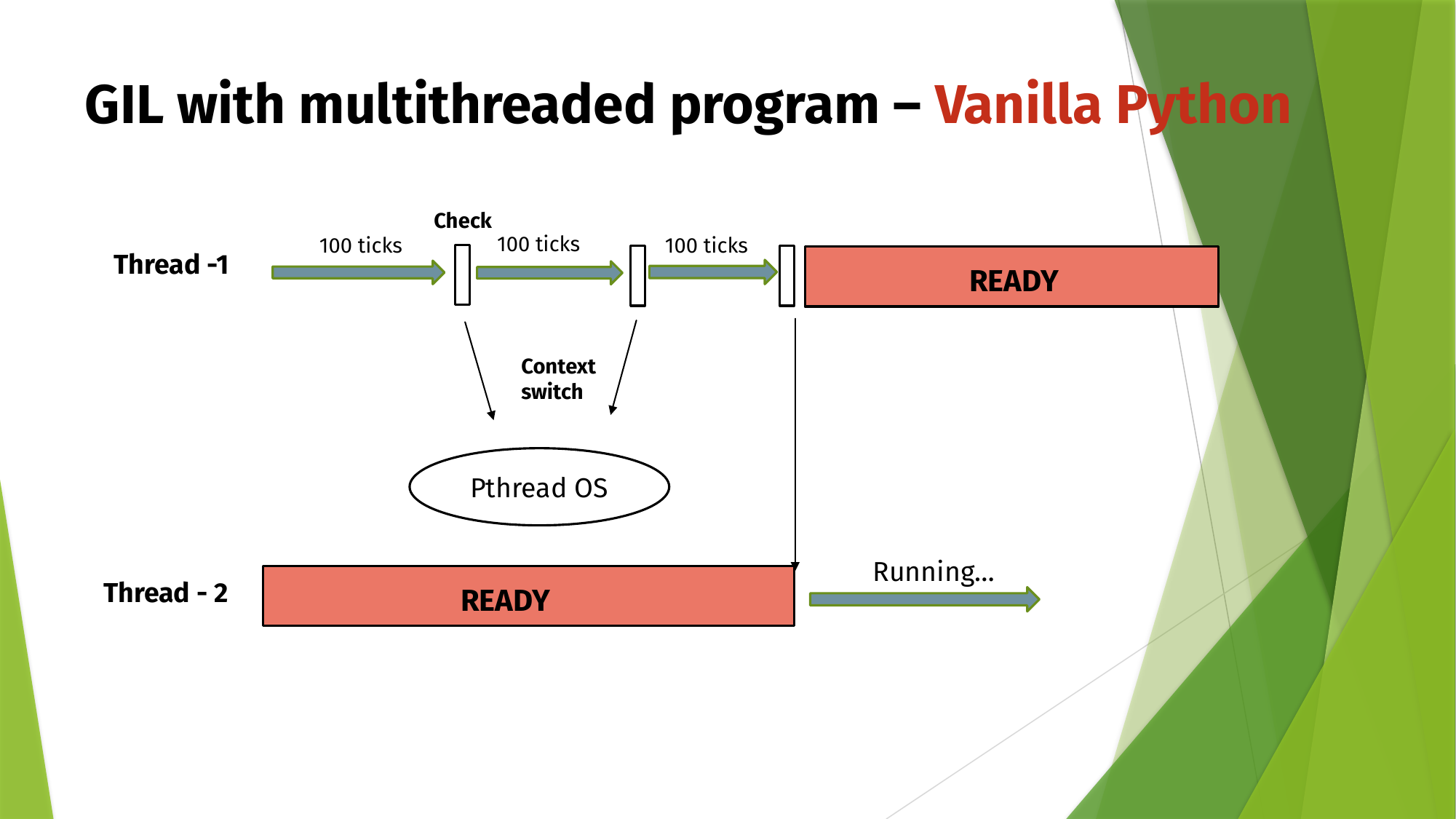

GIL with multithreaded program – Vanilla Python
Check

100 ticks
100 ticks
100 ticks
Thread -1

READY

Context switch
Pthread OS
Running…

Thread - 2

READY